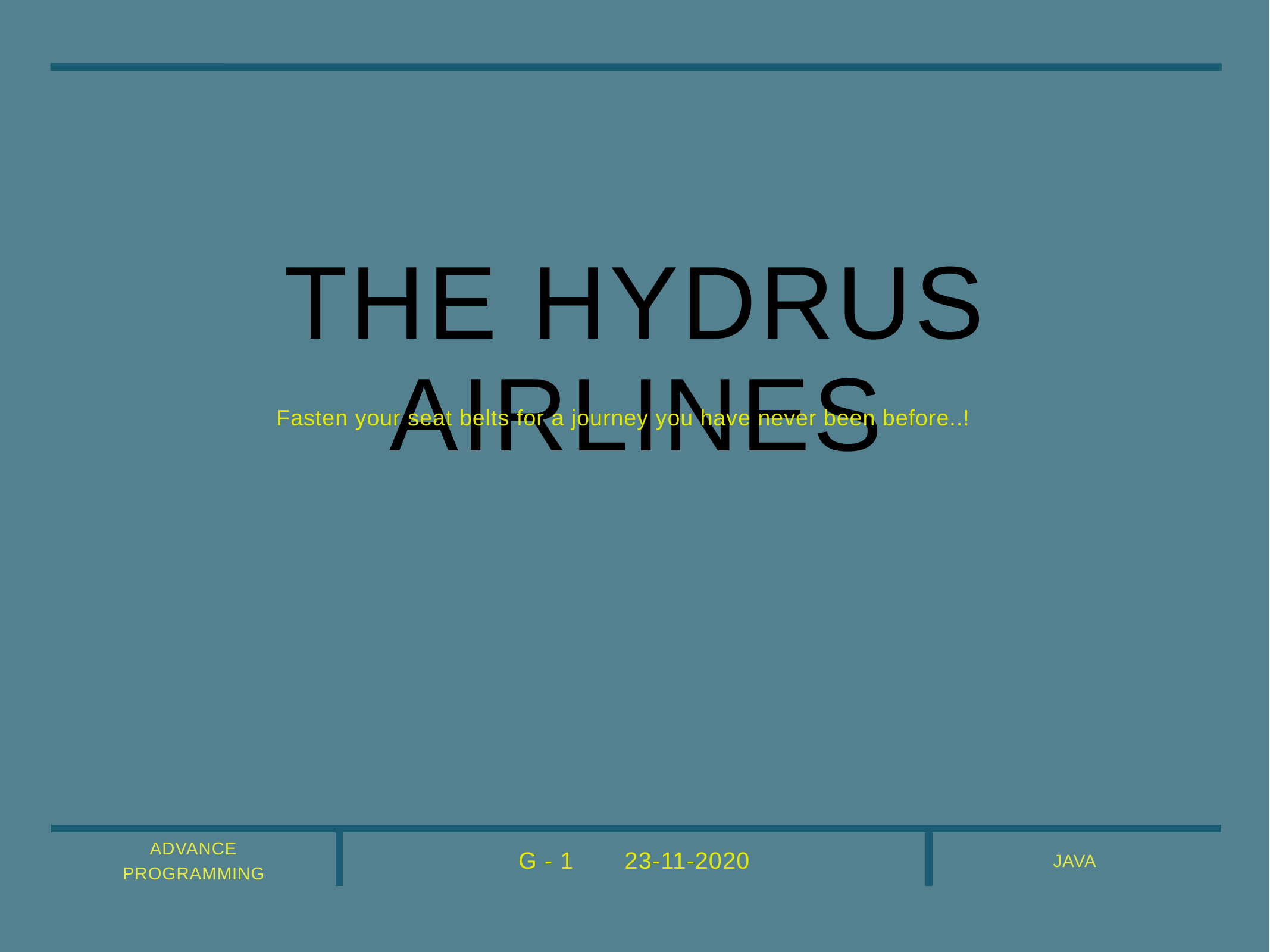

# The Hydrus airlines
Fasten your seat belts for a journey you have never been before..!
G - 1       23-11-2020
Advance programming
Java